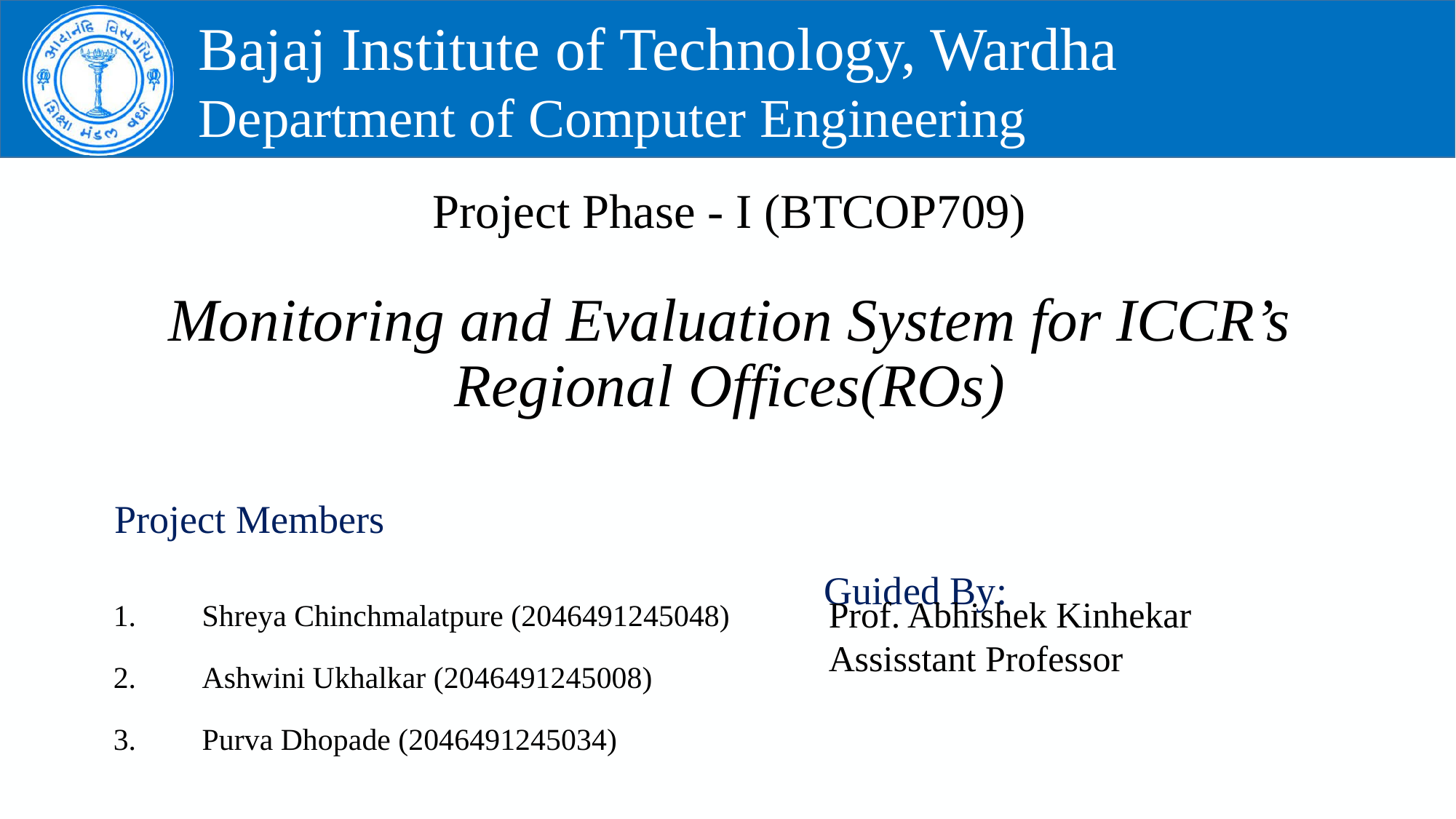

# Monitoring and Evaluation System for ICCR’s Regional Offices(ROs)
Shreya Chinchmalatpure (2046491245048)
Ashwini Ukhalkar (2046491245008)
Purva Dhopade (2046491245034)
Prof. Abhishek Kinhekar
Assisstant Professor